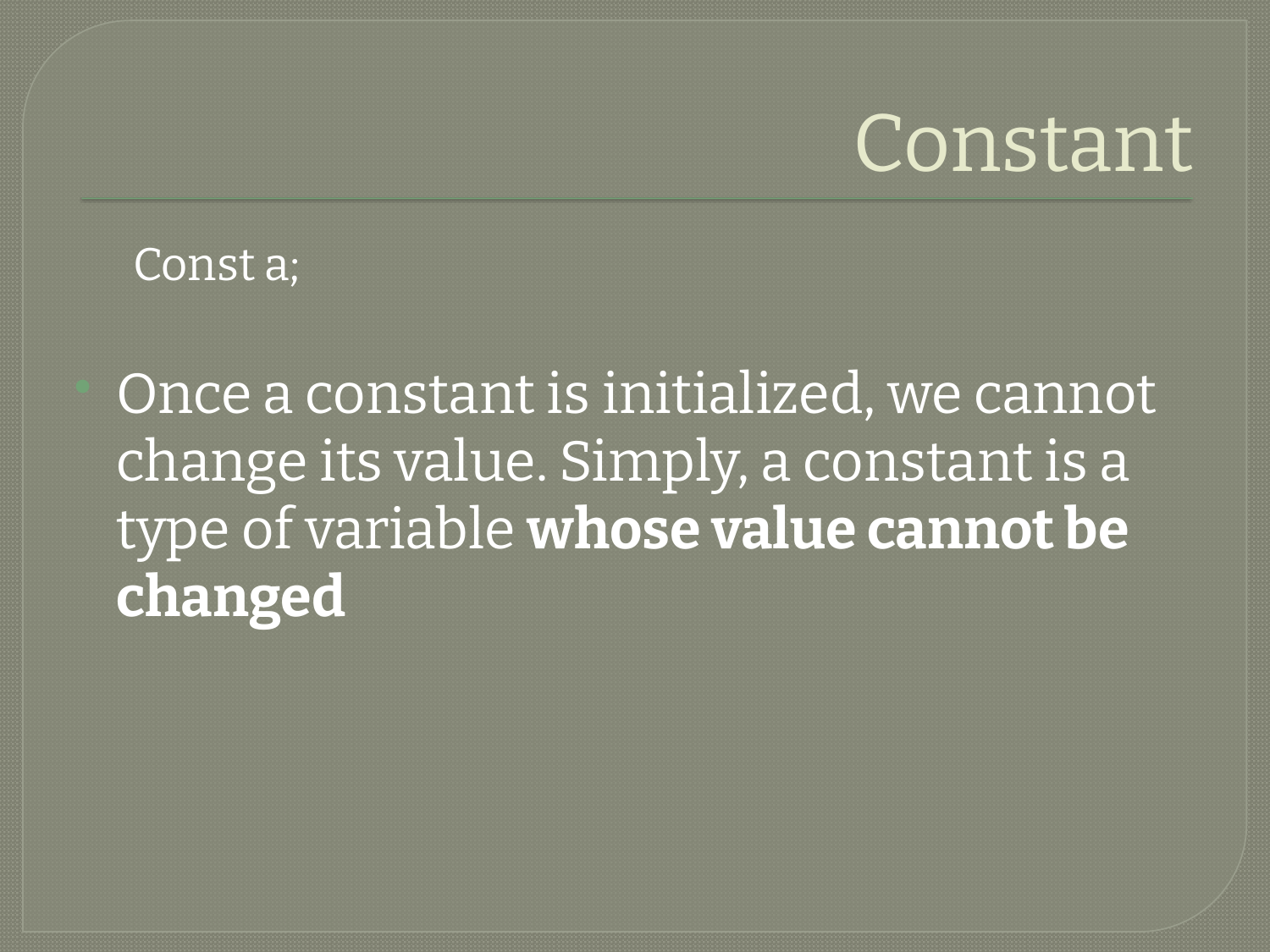

# Constant
Const a;

Once a constant is initialized, we cannot change its value. Simply, a constant is a type of variable whose value cannot be changed